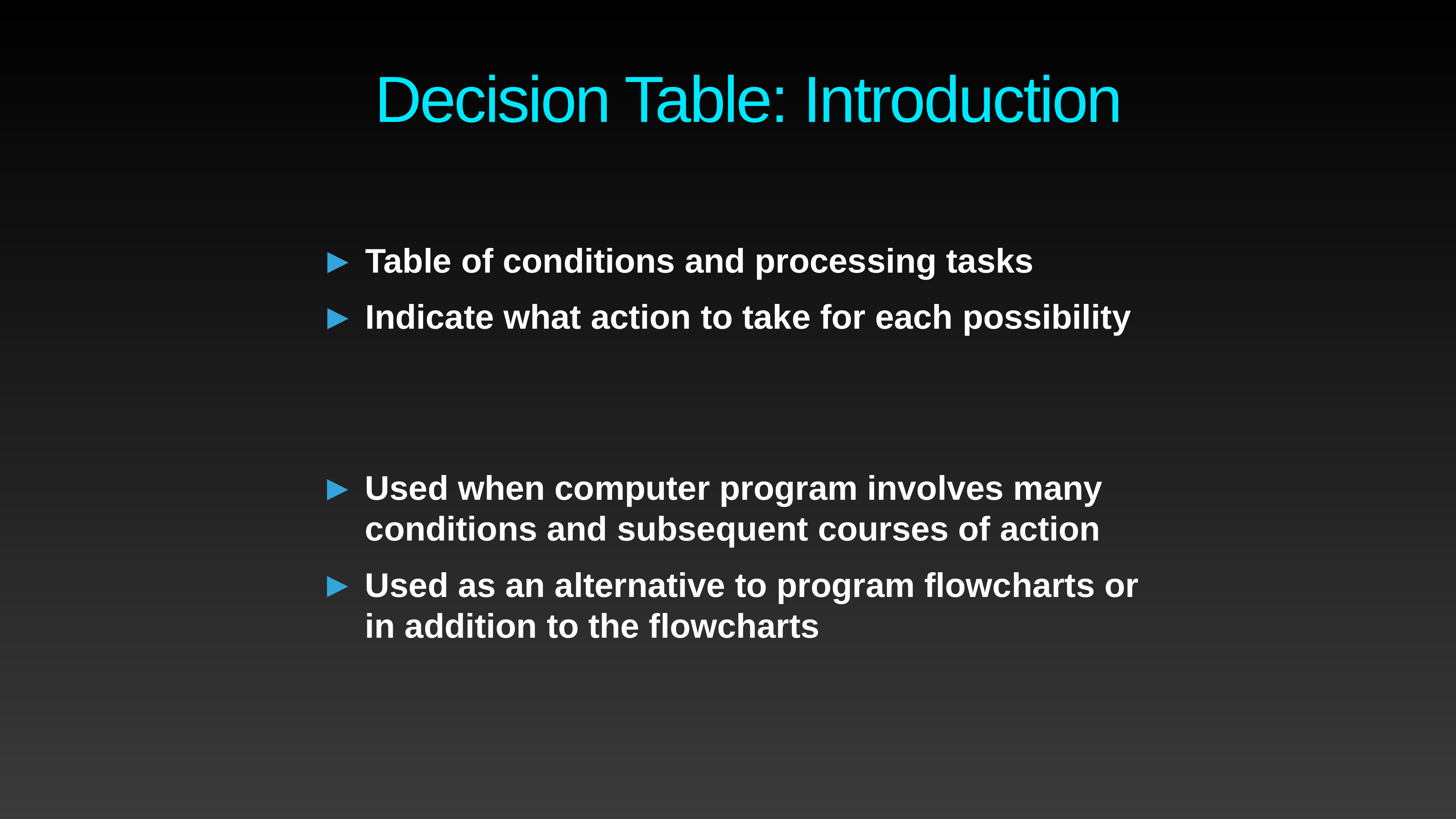

# Decision Table: Introduction
Table of conditions and processing tasks
Indicate what action to take for each possibility
Used when computer program involves many conditions and subsequent courses of action
Used as an alternative to program flowcharts or in addition to the flowcharts